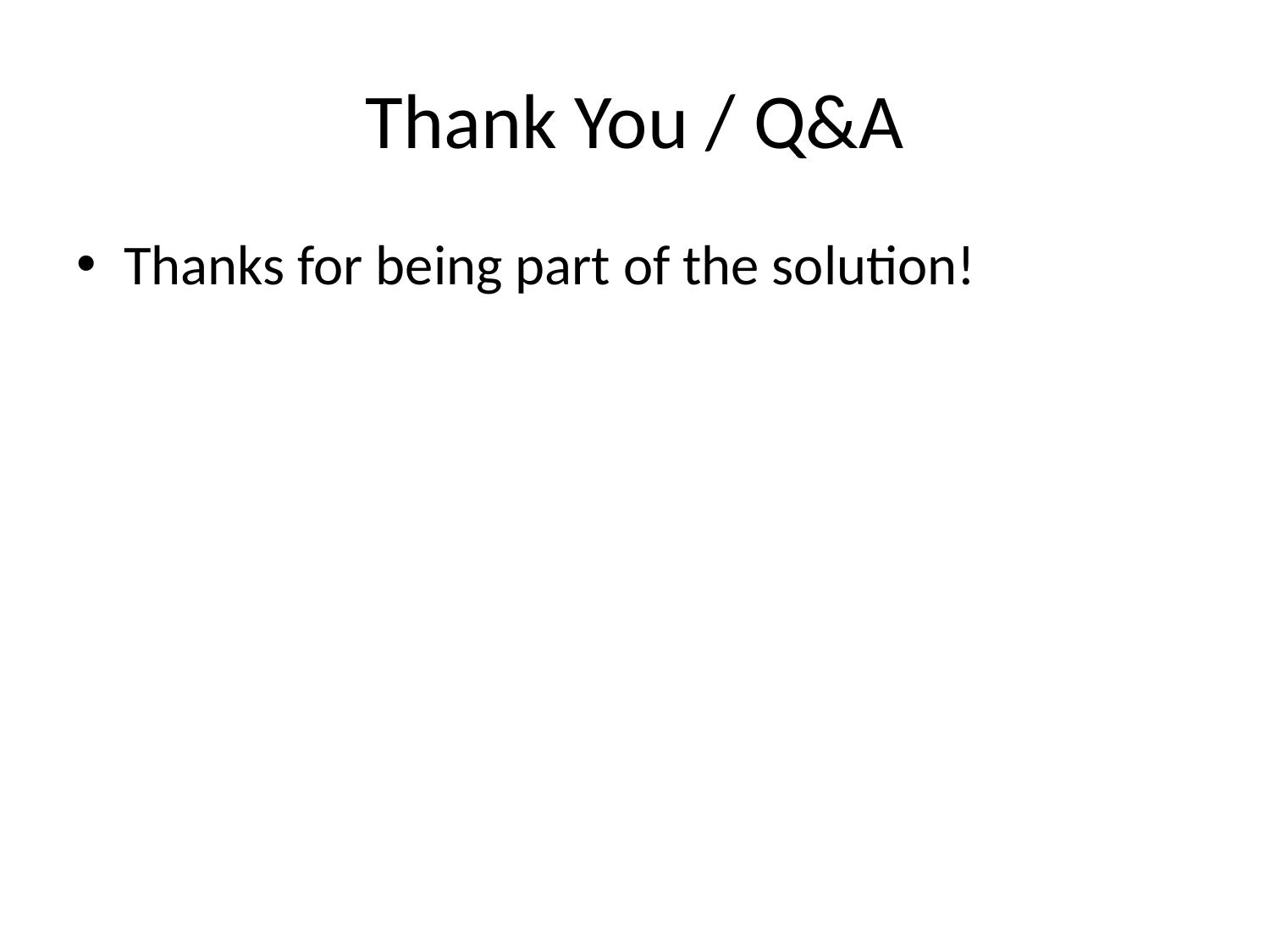

# Thank You / Q&A
Thanks for being part of the solution!